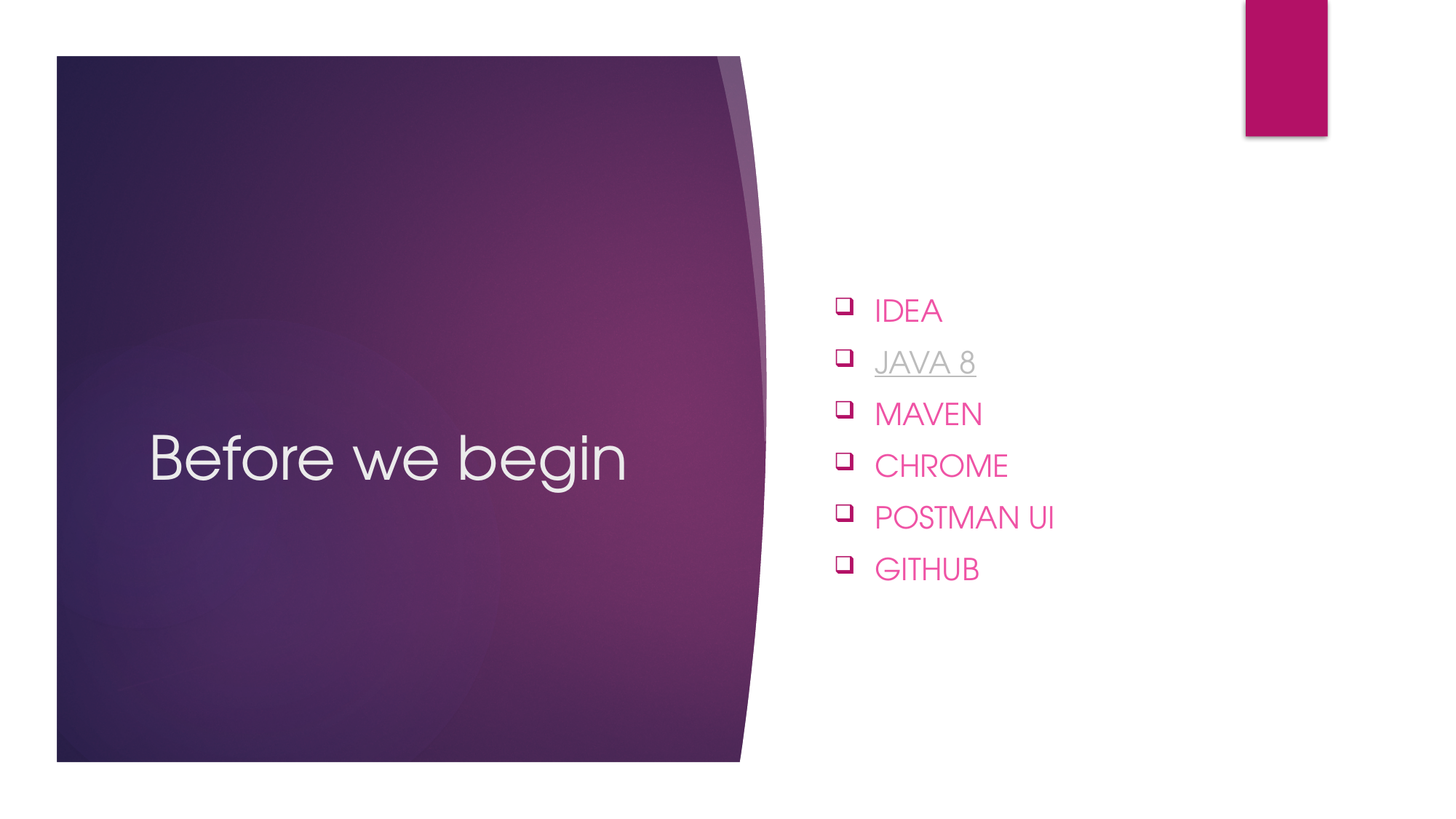

IDEA
JAVA 8
MAVEN
CHROME
POSTMAN UI
GITHUB
# Before we begin